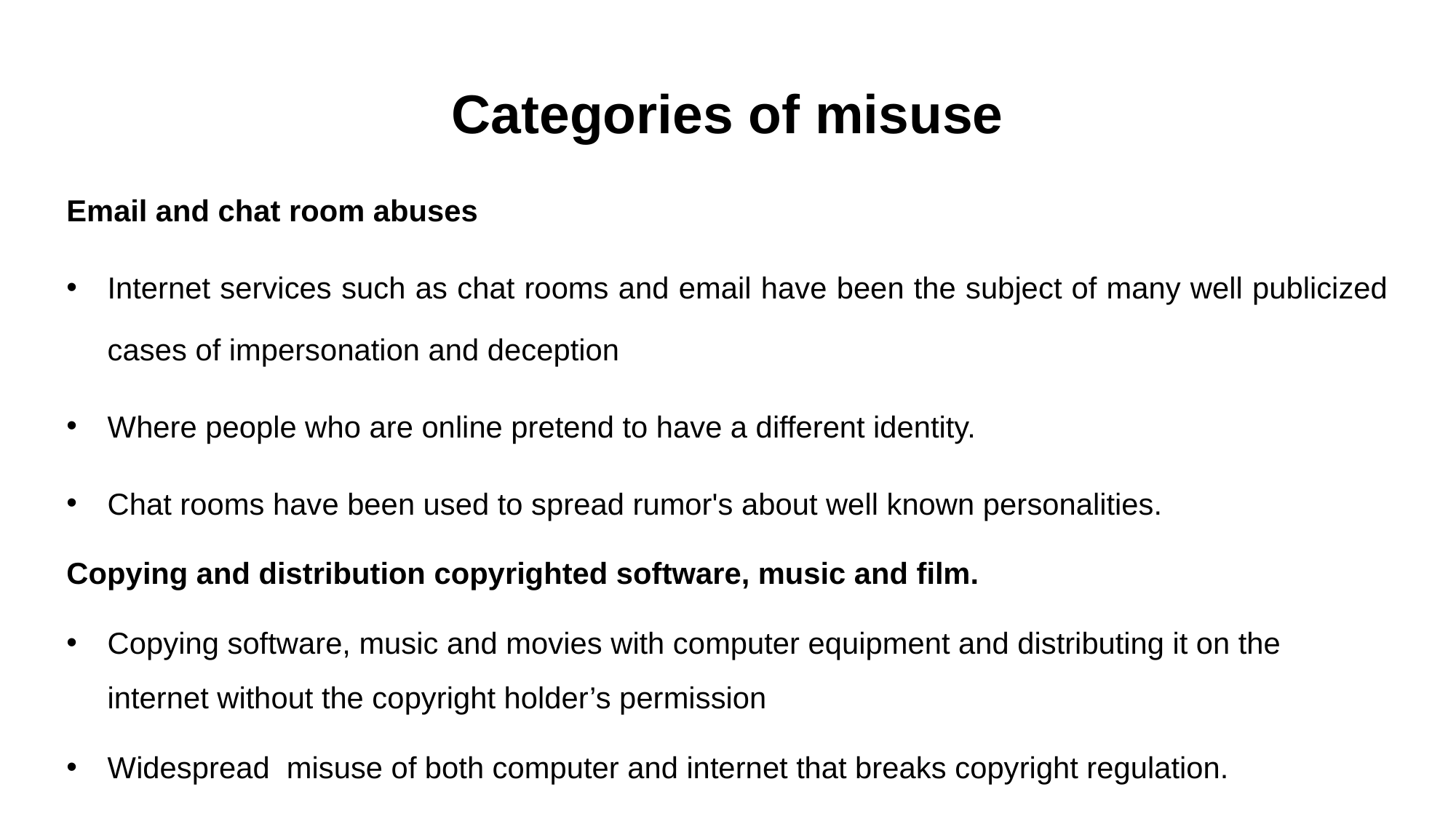

# Categories of misuse
Email and chat room abuses
Internet services such as chat rooms and email have been the subject of many well publicized cases of impersonation and deception
Where people who are online pretend to have a different identity.
Chat rooms have been used to spread rumor's about well known personalities.
Copying and distribution copyrighted software, music and film.
Copying software, music and movies with computer equipment and distributing it on the internet without the copyright holder’s permission
Widespread  misuse of both computer and internet that breaks copyright regulation.